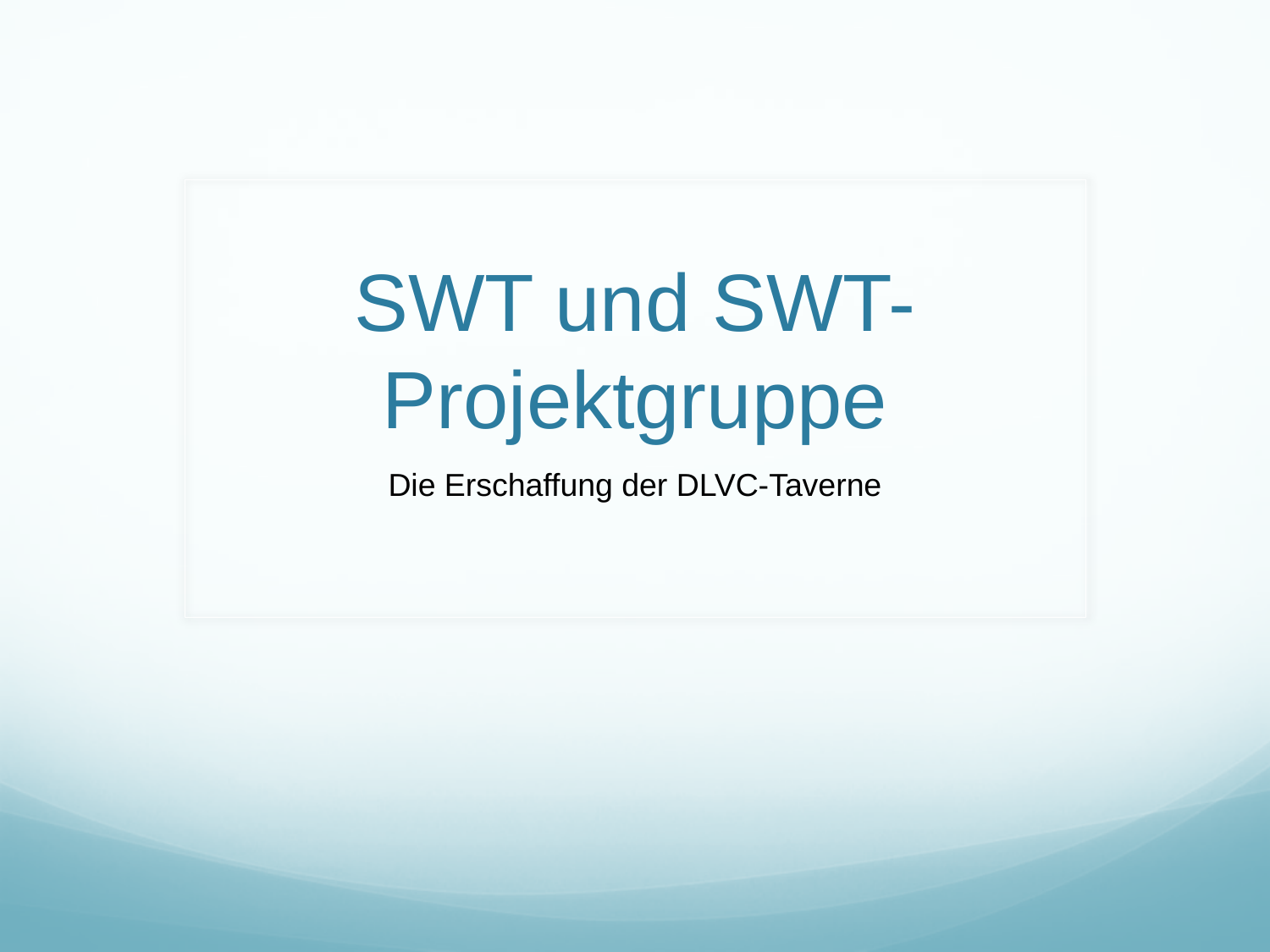

# SWT und SWT-Projektgruppe
Die Erschaffung der DLVC-Taverne